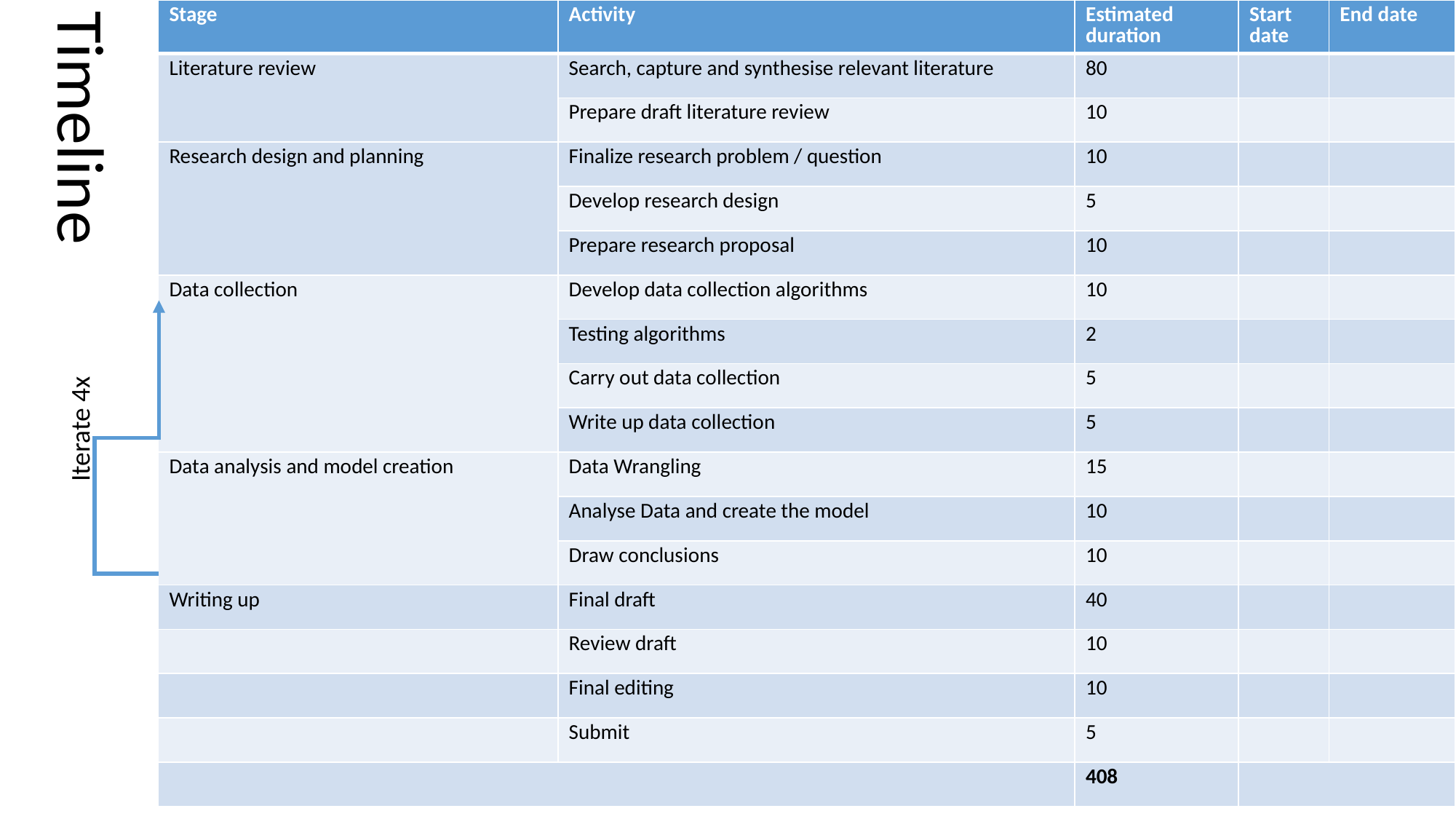

| Stage | Activity | Estimated duration | Start date | End date |
| --- | --- | --- | --- | --- |
| Literature review | Search, capture and synthesise relevant literature | 80 |  |  |
|  | Prepare draft literature review | 10 |  |  |
| Research design and planning | Finalize research problem / question | 10 |  |  |
|  | Develop research design | 5 |  |  |
|  | Prepare research proposal | 10 |  |  |
| Data collection | Develop data collection algorithms | 10 |  |  |
|  | Testing algorithms | 2 |  |  |
|  | Carry out data collection | 5 |  |  |
|  | Write up data collection | 5 |  |  |
| Data analysis and model creation | Data Wrangling | 15 |  |  |
|  | Analyse Data and create the model | 10 |  |  |
|  | Draw conclusions | 10 |  |  |
| Writing up | Final draft | 40 |  |  |
|  | Review draft | 10 |  |  |
|  | Final editing | 10 |  |  |
|  | Submit | 5 |  |  |
|  |  | 408 |  |  |
Iterate 4x
# Timeline
16